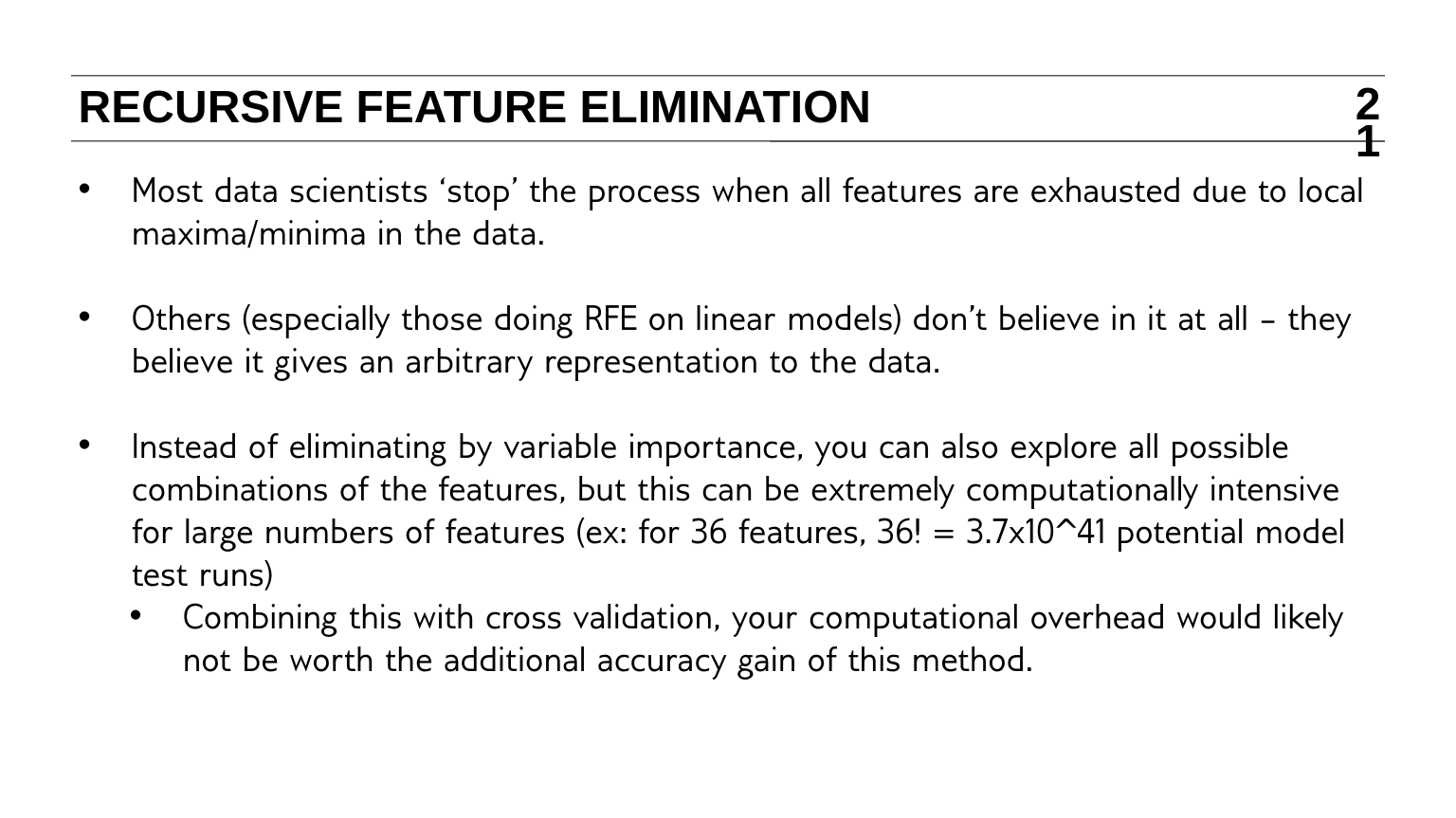

Recursive feature elimination
21
Most data scientists ‘stop’ the process when all features are exhausted due to local maxima/minima in the data.

Others (especially those doing RFE on linear models) don’t believe in it at all – they believe it gives an arbitrary representation to the data.

Instead of eliminating by variable importance, you can also explore all possible combinations of the features, but this can be extremely computationally intensive for large numbers of features (ex: for 36 features, 36! = 3.7x10^41 potential model test runs)
Combining this with cross validation, your computational overhead would likely not be worth the additional accuracy gain of this method.